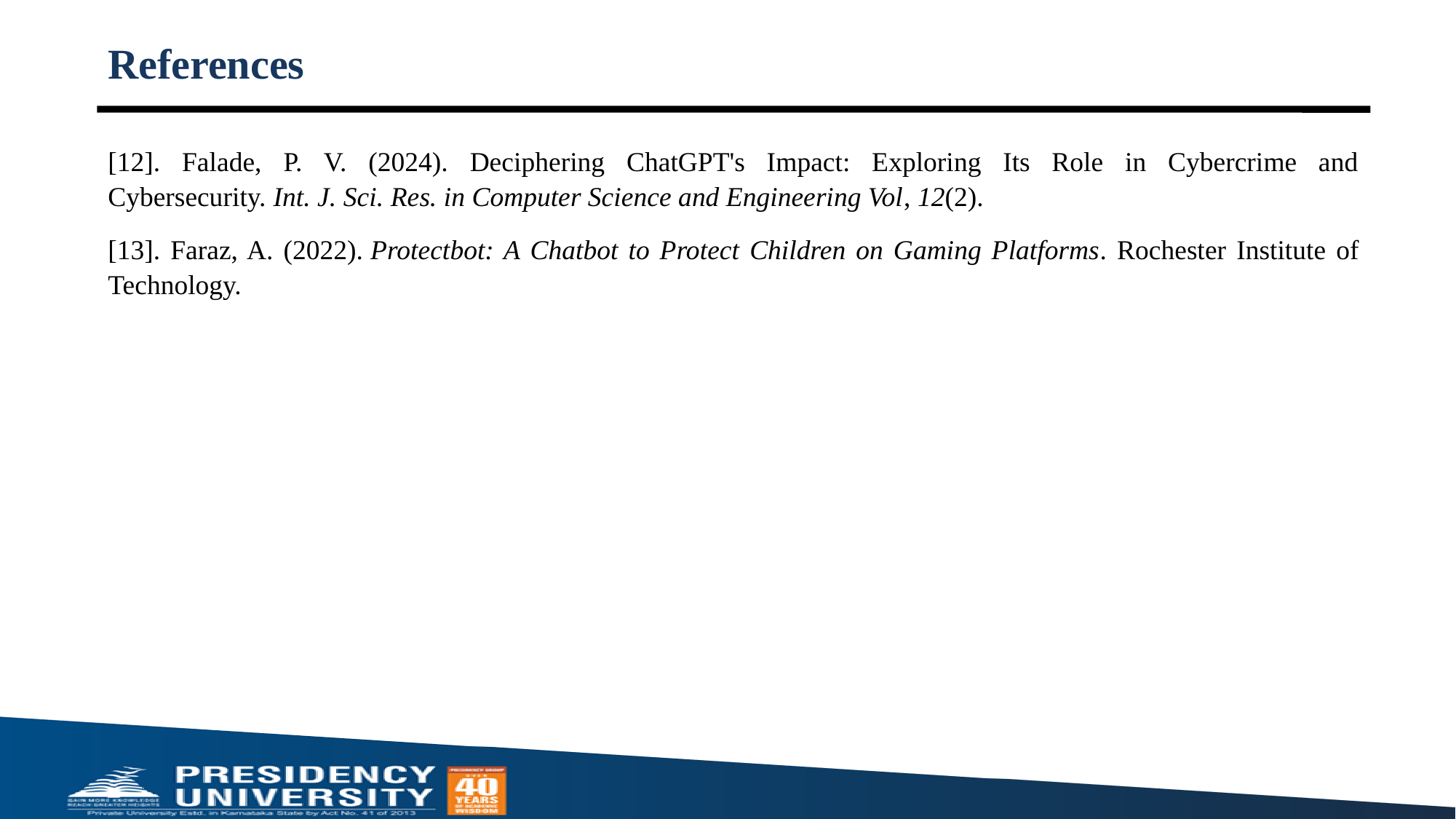

# References
[12]. Falade, P. V. (2024). Deciphering ChatGPT's Impact: Exploring Its Role in Cybercrime and Cybersecurity. Int. J. Sci. Res. in Computer Science and Engineering Vol, 12(2).
[13]. Faraz, A. (2022). Protectbot: A Chatbot to Protect Children on Gaming Platforms. Rochester Institute of Technology.